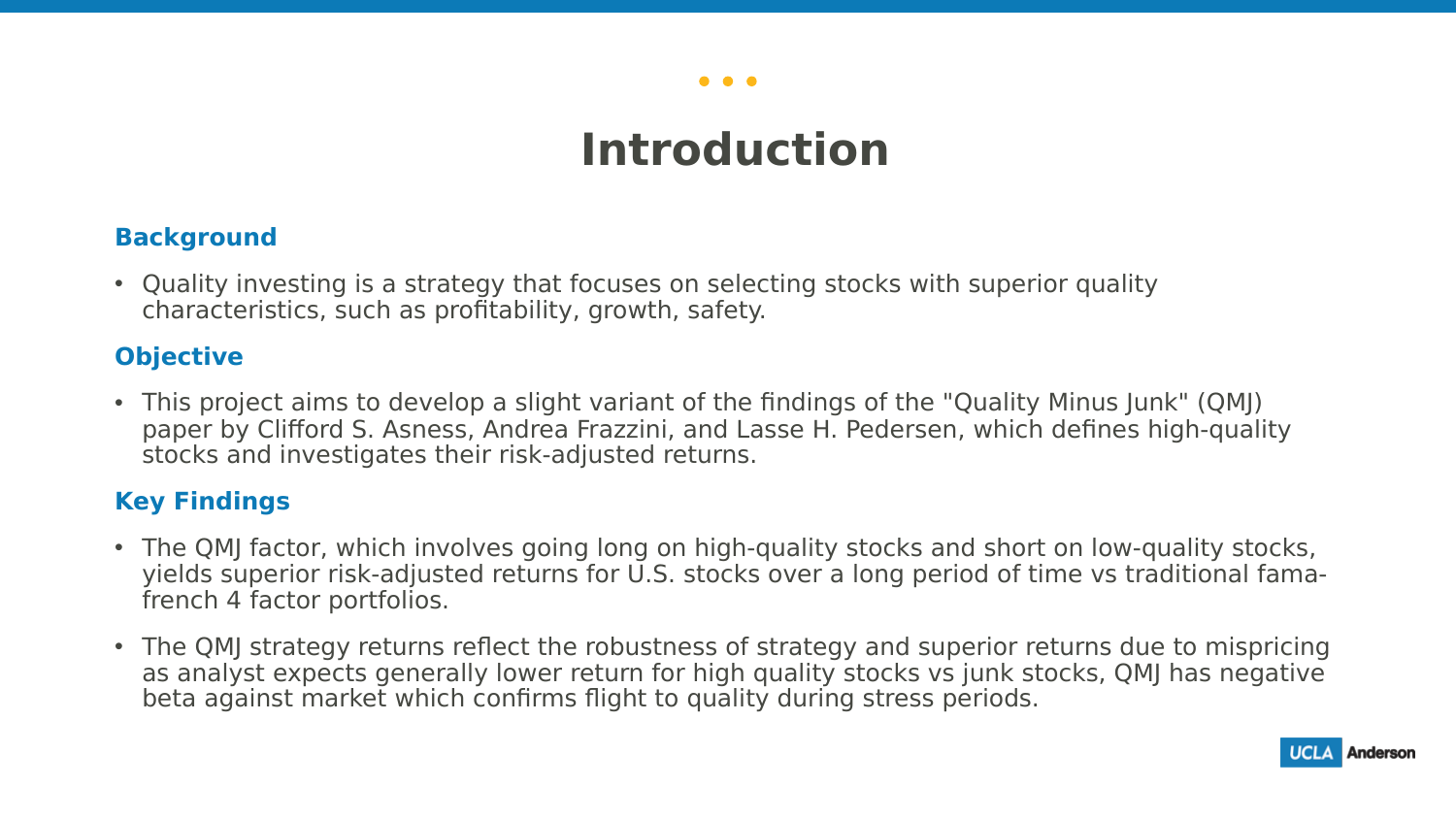

# Introduction
Background
Quality investing is a strategy that focuses on selecting stocks with superior quality characteristics, such as profitability, growth, safety.
Objective
This project aims to develop a slight variant of the findings of the "Quality Minus Junk" (QMJ) paper by Clifford S. Asness, Andrea Frazzini, and Lasse H. Pedersen, which defines high-quality stocks and investigates their risk-adjusted returns.
Key Findings
The QMJ factor, which involves going long on high-quality stocks and short on low-quality stocks, yields superior risk-adjusted returns for U.S. stocks over a long period of time vs traditional fama-french 4 factor portfolios.
The QMJ strategy returns reflect the robustness of strategy and superior returns due to mispricing as analyst expects generally lower return for high quality stocks vs junk stocks, QMJ has negative beta against market which confirms flight to quality during stress periods.